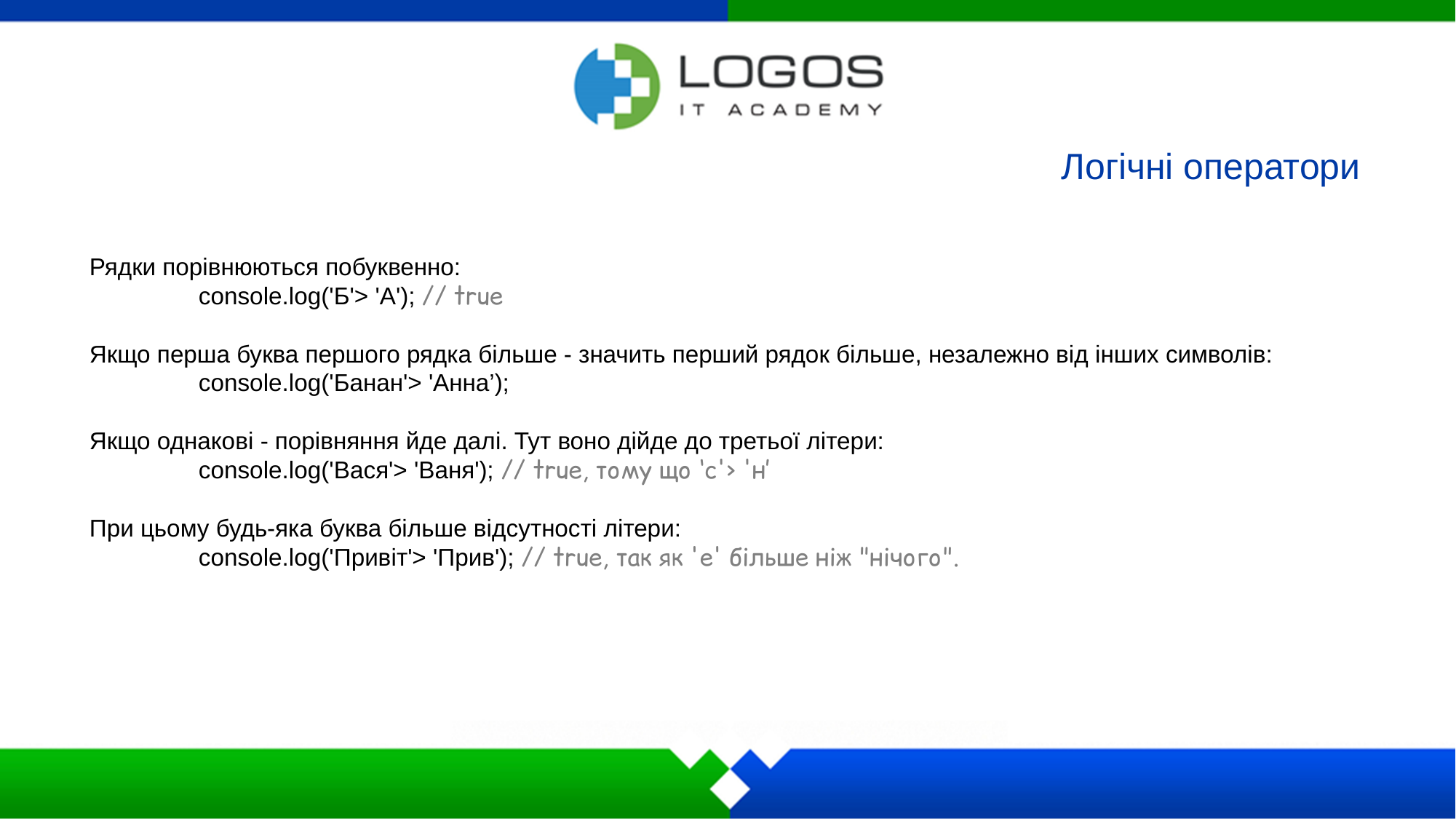

Логічні оператори
Рядки порівнюються побуквенно:
  	console.log('Б'> 'А'); // true

Якщо перша буква першого рядка більше - значить перший рядок більше, незалежно від інших символів:
  	console.log('Банан'> 'Анна’);

Якщо однакові - порівняння йде далі. Тут воно дійде до третьої літери:
  	console.log('Вася'> 'Ваня'); // true, тому що ‘c'> 'н’

При цьому будь-яка буква більше відсутності літери:
 	console.log('Привіт'> 'Прив'); // true, так як 'е' більше ніж "нічого".